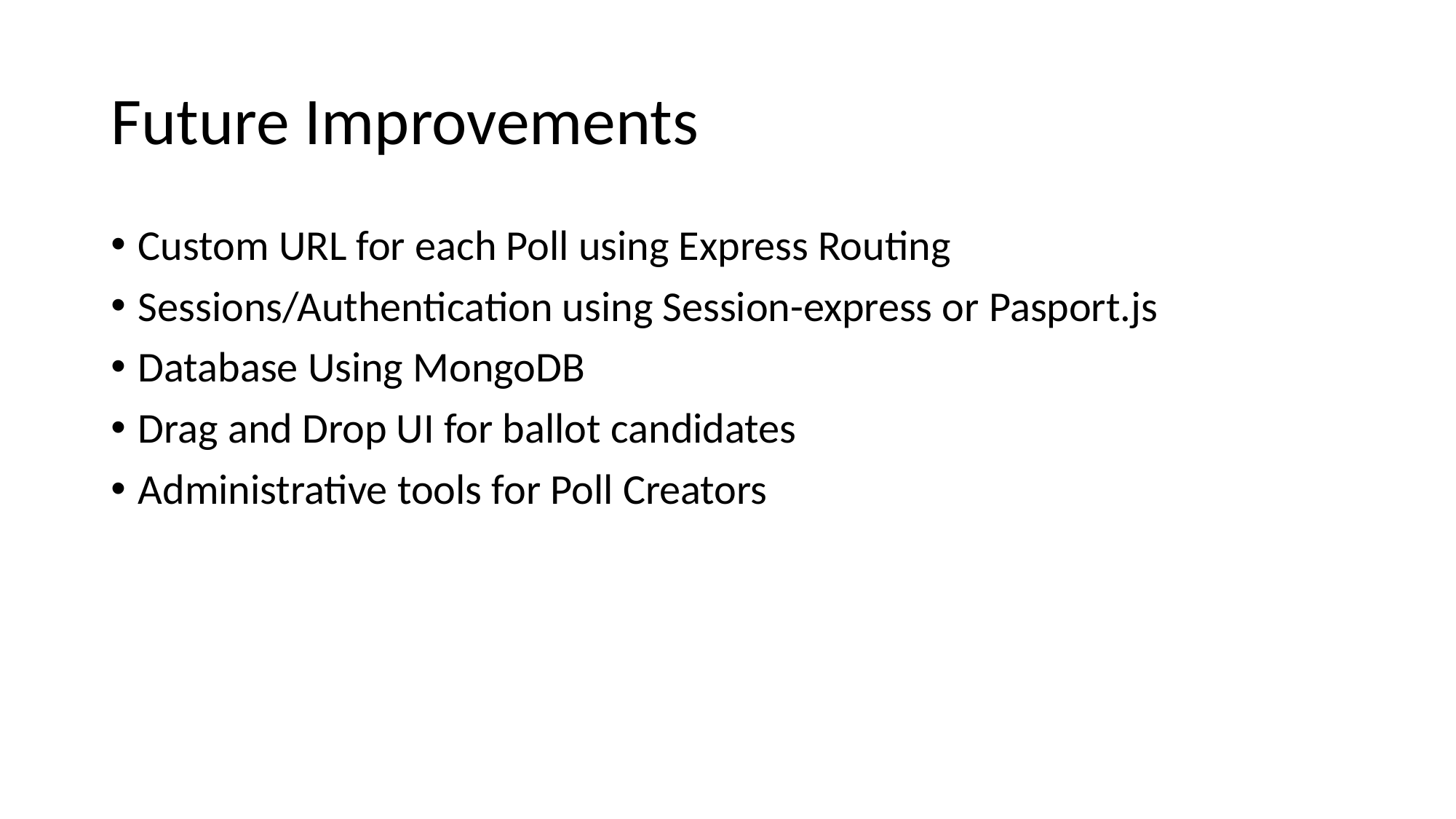

# Future Improvements
Custom URL for each Poll using Express Routing
Sessions/Authentication using Session-express or Pasport.js
Database Using MongoDB
Drag and Drop UI for ballot candidates
Administrative tools for Poll Creators